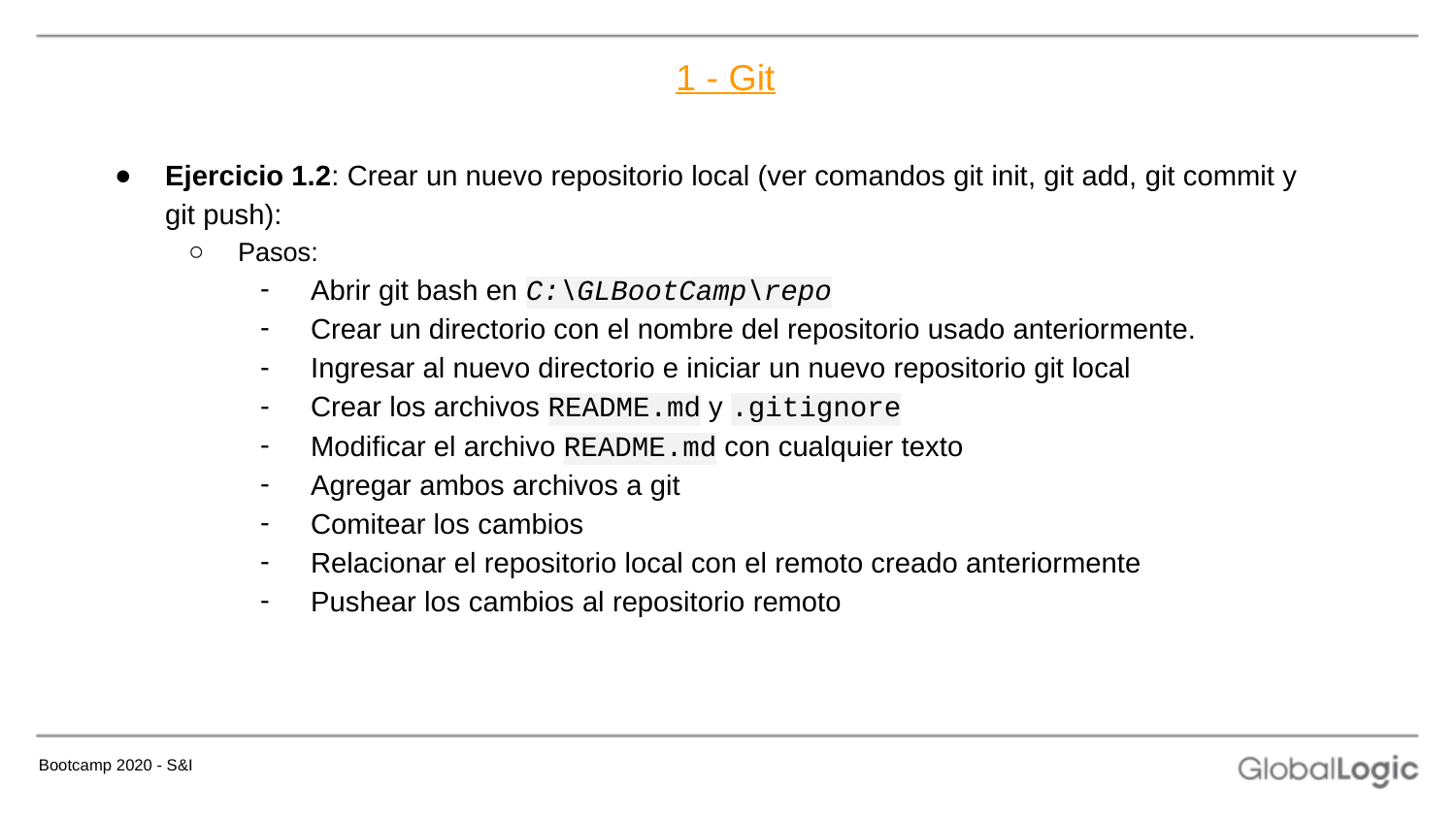

# 1 - Git

Ejercicio 1.2: Crear un nuevo repositorio local (ver comandos git init, git add, git commit y git push):
Pasos:
Abrir git bash en C:\GLBootCamp\repo
Crear un directorio con el nombre del repositorio usado anteriormente.
Ingresar al nuevo directorio e iniciar un nuevo repositorio git local
Crear los archivos README.md y .gitignore
Modificar el archivo README.md con cualquier texto
Agregar ambos archivos a git
Comitear los cambios
Relacionar el repositorio local con el remoto creado anteriormente
Pushear los cambios al repositorio remoto

Bootcamp 2020 - S&I